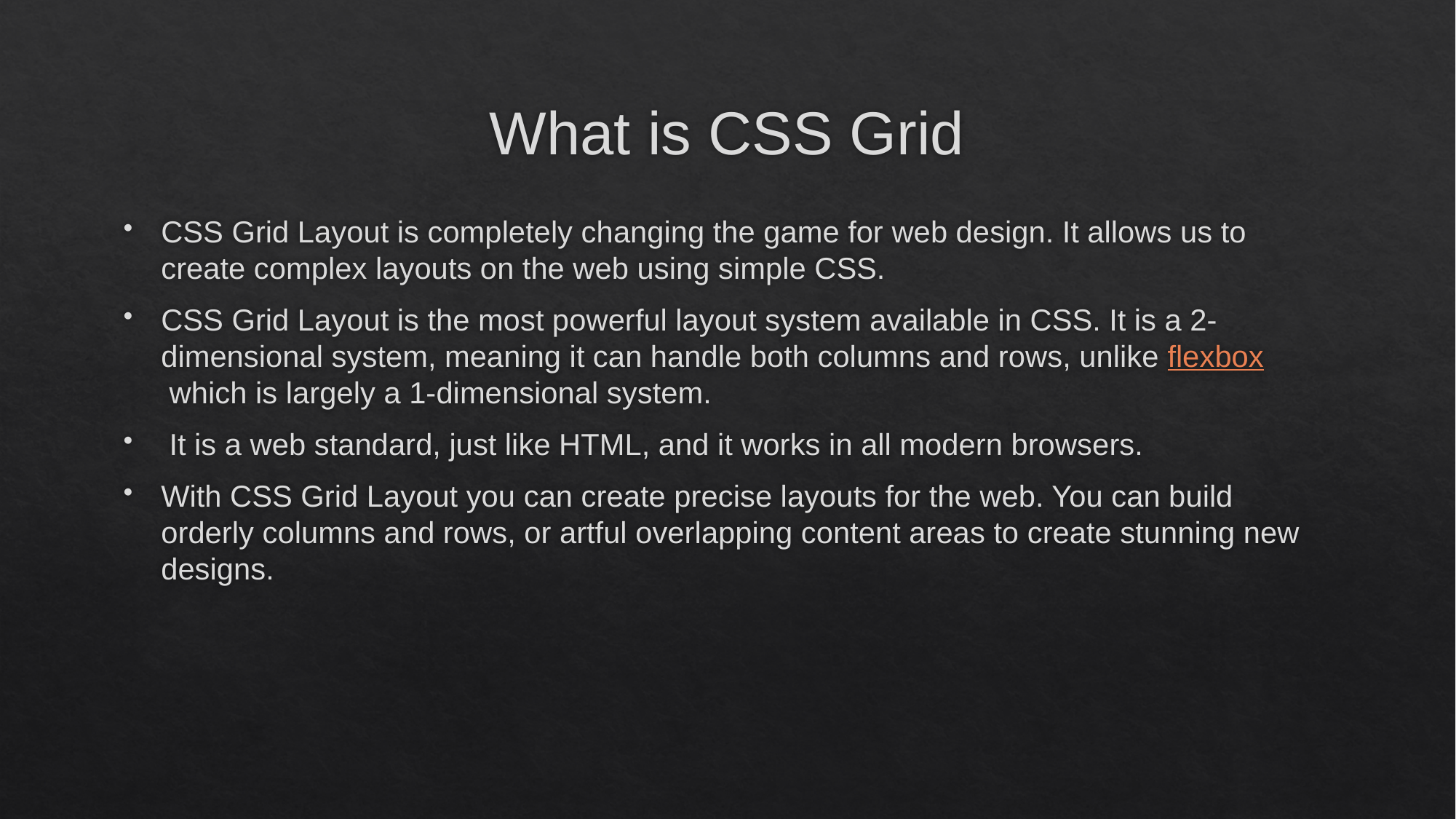

# What is CSS Grid
CSS Grid Layout is completely changing the game for web design. It allows us to create complex layouts on the web using simple CSS.
CSS Grid Layout is the most powerful layout system available in CSS. It is a 2-dimensional system, meaning it can handle both columns and rows, unlike flexbox which is largely a 1-dimensional system.
 It is a web standard, just like HTML, and it works in all modern browsers.
With CSS Grid Layout you can create precise layouts for the web. You can build orderly columns and rows, or artful overlapping content areas to create stunning new designs.